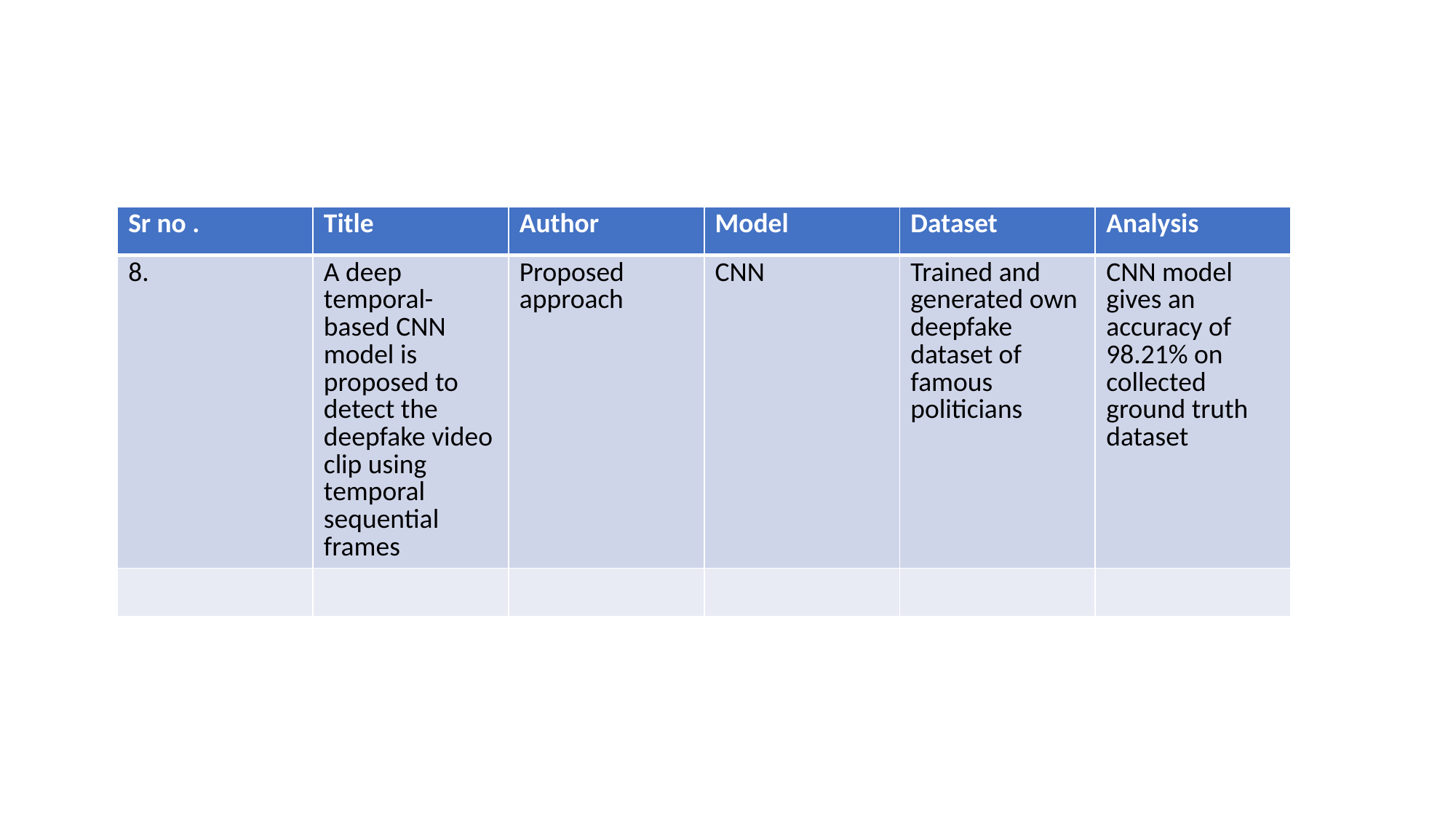

| Sr no . | Title | Author | Model | Dataset | Analysis |
| --- | --- | --- | --- | --- | --- |
| 8. | A deep temporal-based CNN model is proposed to detect the deepfake video clip using temporal sequential frames | Proposed approach | CNN | Trained and generated own deepfake dataset of famous politicians | CNN model gives an accuracy of 98.21% on collected ground truth dataset |
|  |  |  |  |  |  |